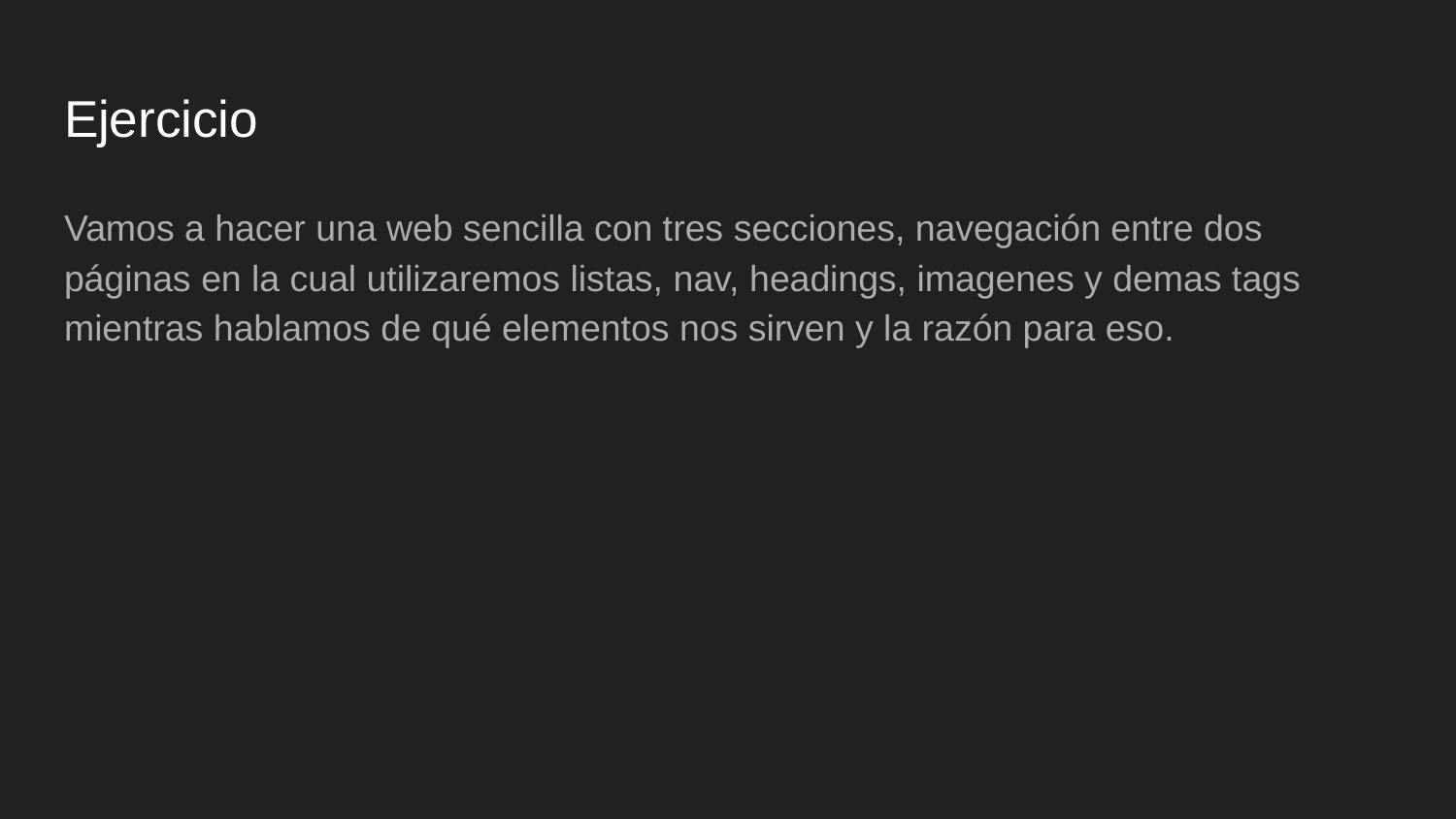

# Ejercicio
Vamos a hacer una web sencilla con tres secciones, navegación entre dos páginas en la cual utilizaremos listas, nav, headings, imagenes y demas tags mientras hablamos de qué elementos nos sirven y la razón para eso.